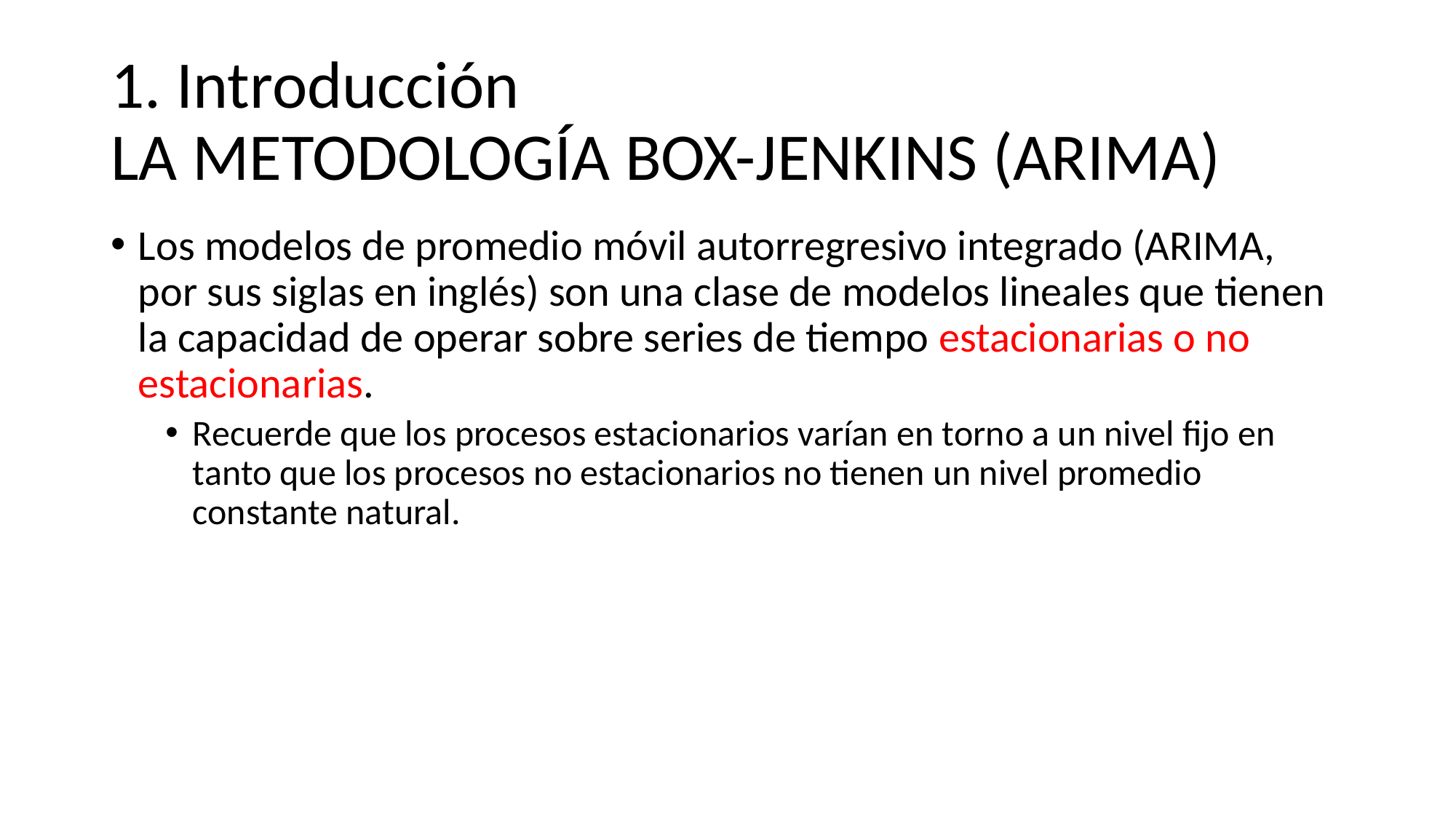

# 1. Introducción LA METODOLOGÍA BOX-JENKINS (ARIMA)
Los modelos de promedio móvil autorregresivo integrado (ARIMA, por sus siglas en inglés) son una clase de modelos lineales que tienen la capacidad de operar sobre series de tiempo estacionarias o no estacionarias.
Recuerde que los procesos estacionarios varían en torno a un nivel fijo en tanto que los procesos no estacionarios no tienen un nivel promedio constante natural.